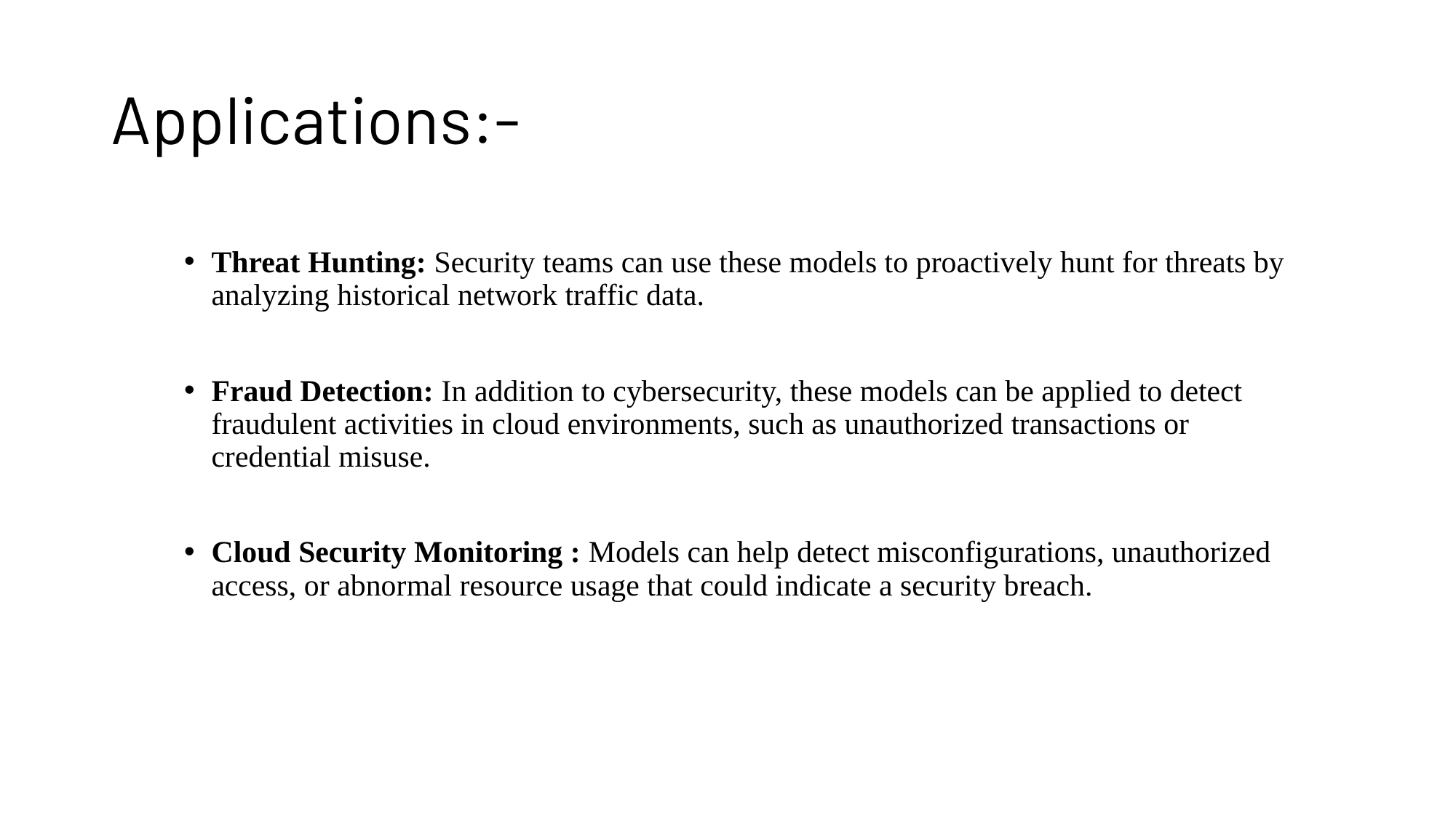

# Applications:-
Threat Hunting: Security teams can use these models to proactively hunt for threats by analyzing historical network traffic data.

Fraud Detection: In addition to cybersecurity, these models can be applied to detect fraudulent activities in cloud environments, such as unauthorized transactions or credential misuse.

Cloud Security Monitoring : Models can help detect misconfigurations, unauthorized access, or abnormal resource usage that could indicate a security breach.